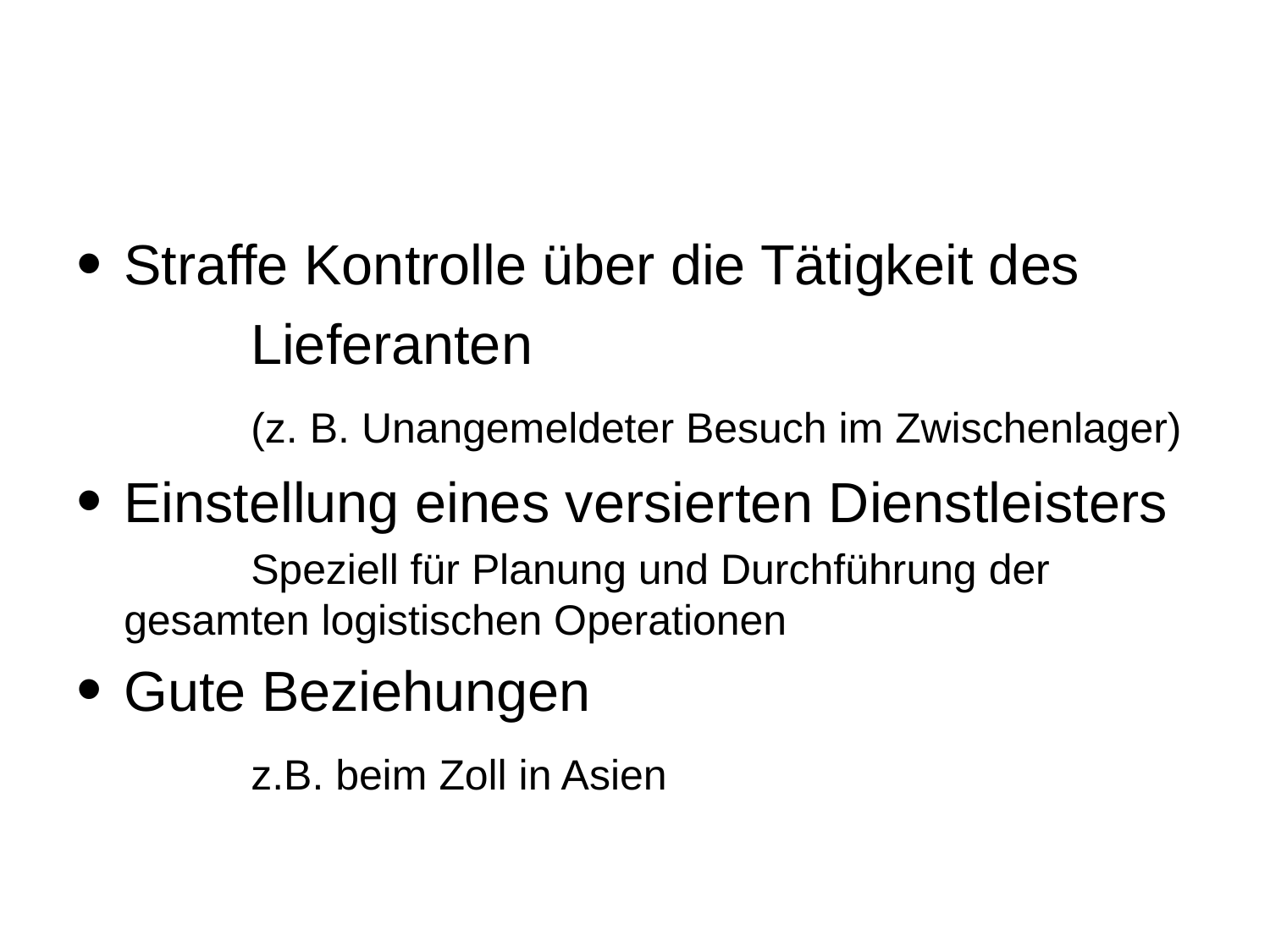

#
Straffe Kontrolle über die Tätigkeit des
		Lieferanten
		(z. B. Unangemeldeter Besuch im Zwischenlager)
Einstellung eines versierten Dienstleisters
		Speziell für Planung und Durchführung der 	gesamten logistischen Operationen
Gute Beziehungen
		z.B. beim Zoll in Asien